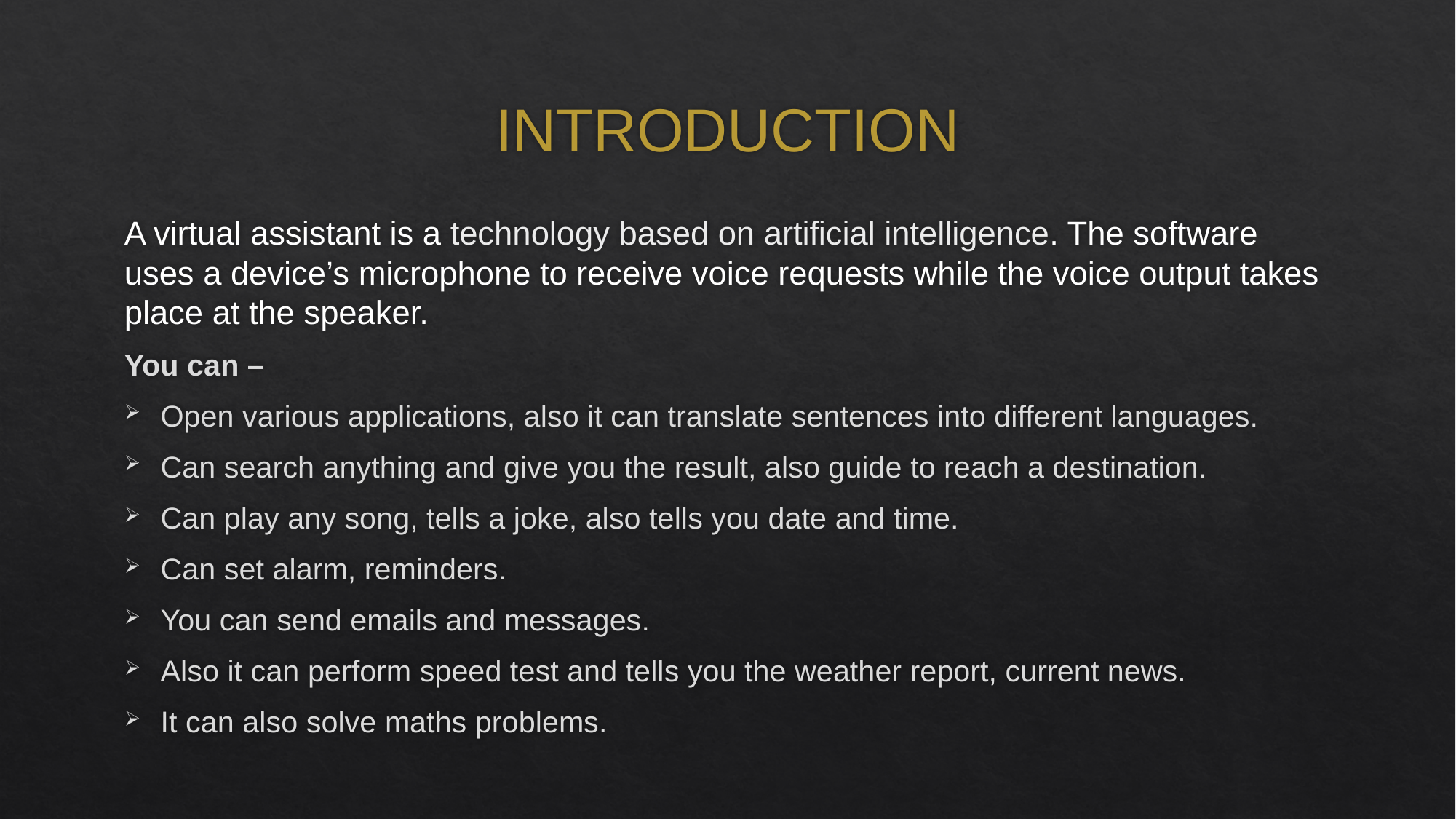

# INTRODUCTION
A virtual assistant is a technology based on artificial intelligence. The software uses a device’s microphone to receive voice requests while the voice output takes place at the speaker.
You can –
Open various applications, also it can translate sentences into different languages.
Can search anything and give you the result, also guide to reach a destination.
Can play any song, tells a joke, also tells you date and time.
Can set alarm, reminders.
You can send emails and messages.
Also it can perform speed test and tells you the weather report, current news.
It can also solve maths problems.